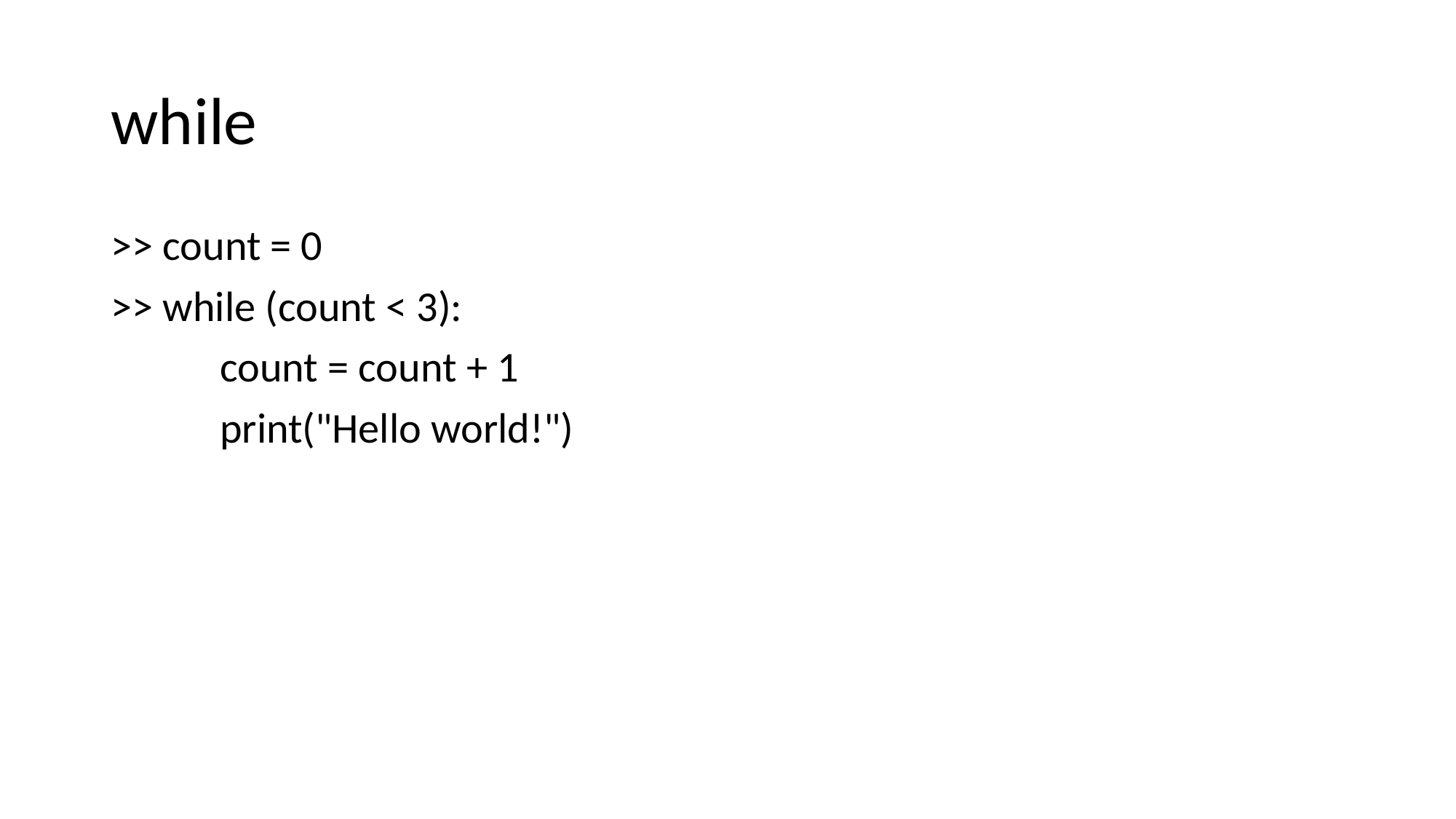

# while
>> count = 0
>> while (count < 3):
	count = count + 1
	print("Hello world!")